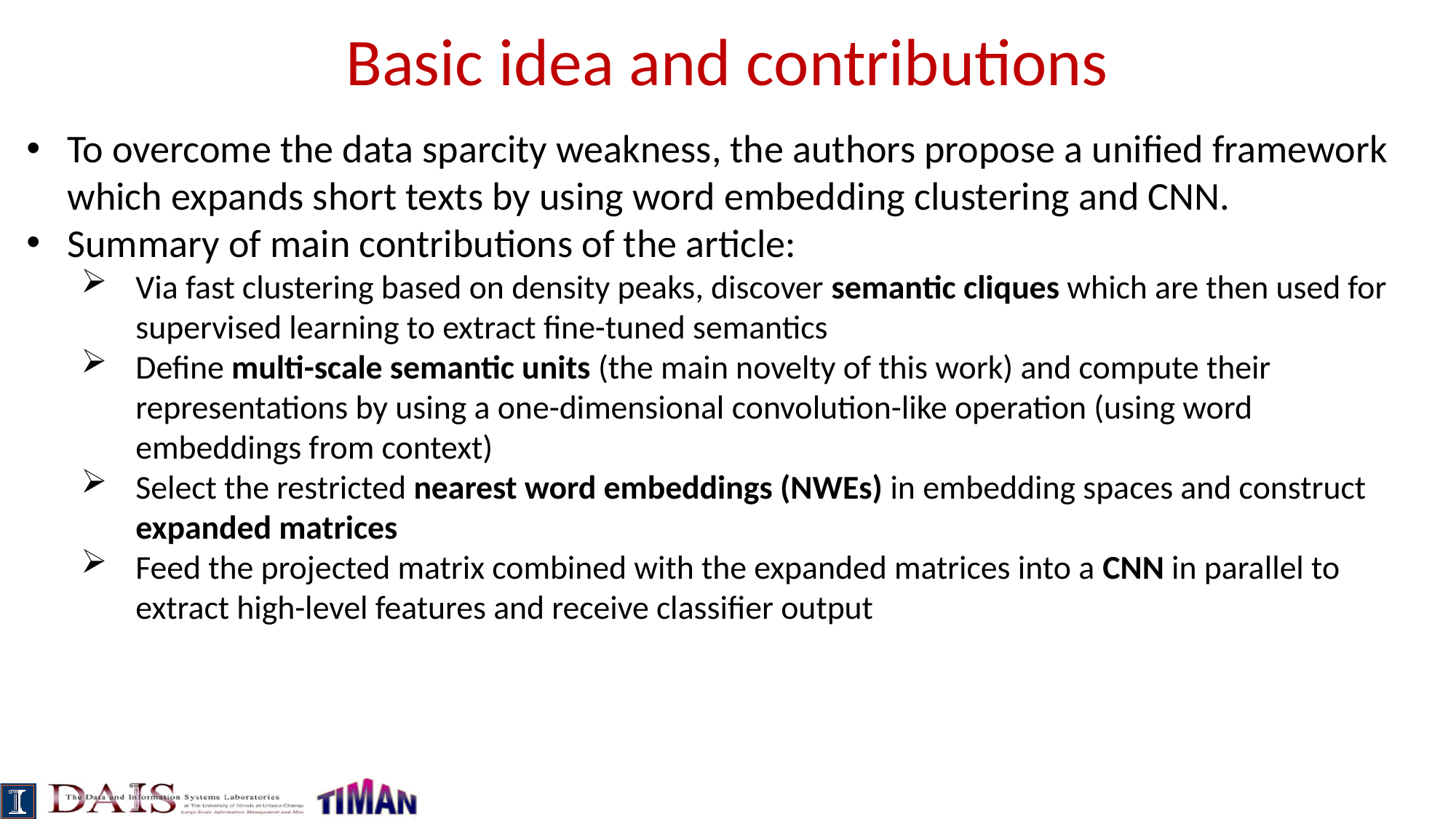

Basic idea and contributions
To overcome the data sparcity weakness, the authors propose a unified framework which expands short texts by using word embedding clustering and CNN.
Summary of main contributions of the article:
Via fast clustering based on density peaks, discover semantic cliques which are then used for supervised learning to extract fine-tuned semantics
Define multi-scale semantic units (the main novelty of this work) and compute their representations by using a one-dimensional convolution-like operation (using word embeddings from context)
Select the restricted nearest word embeddings (NWEs) in embedding spaces and construct expanded matrices
Feed the projected matrix combined with the expanded matrices into a CNN in parallel to extract high-level features and receive classifier output